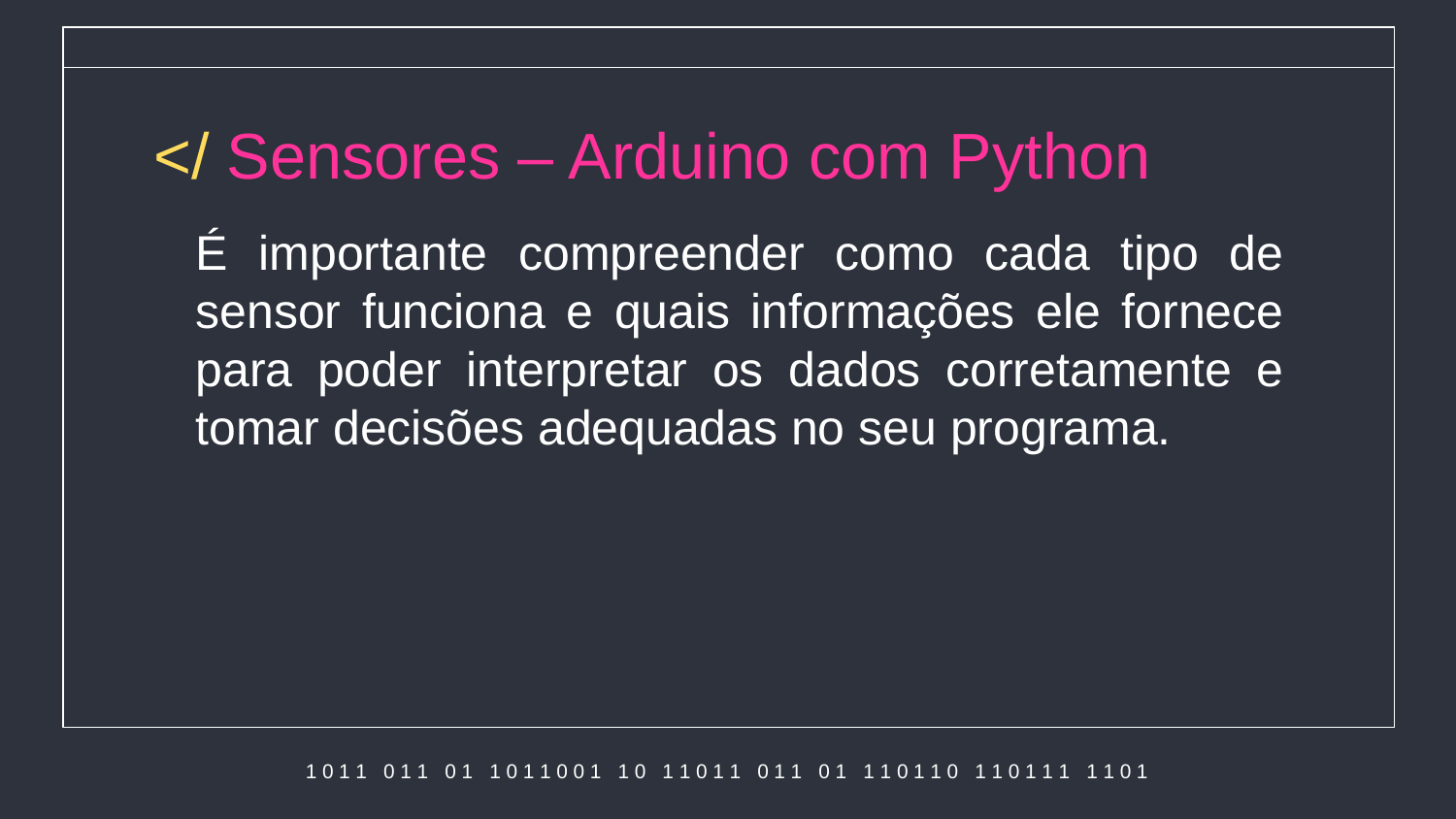

</ Sensores – Arduino com Python
É importante compreender como cada tipo de sensor funciona e quais informações ele fornece para poder interpretar os dados corretamente e tomar decisões adequadas no seu programa.